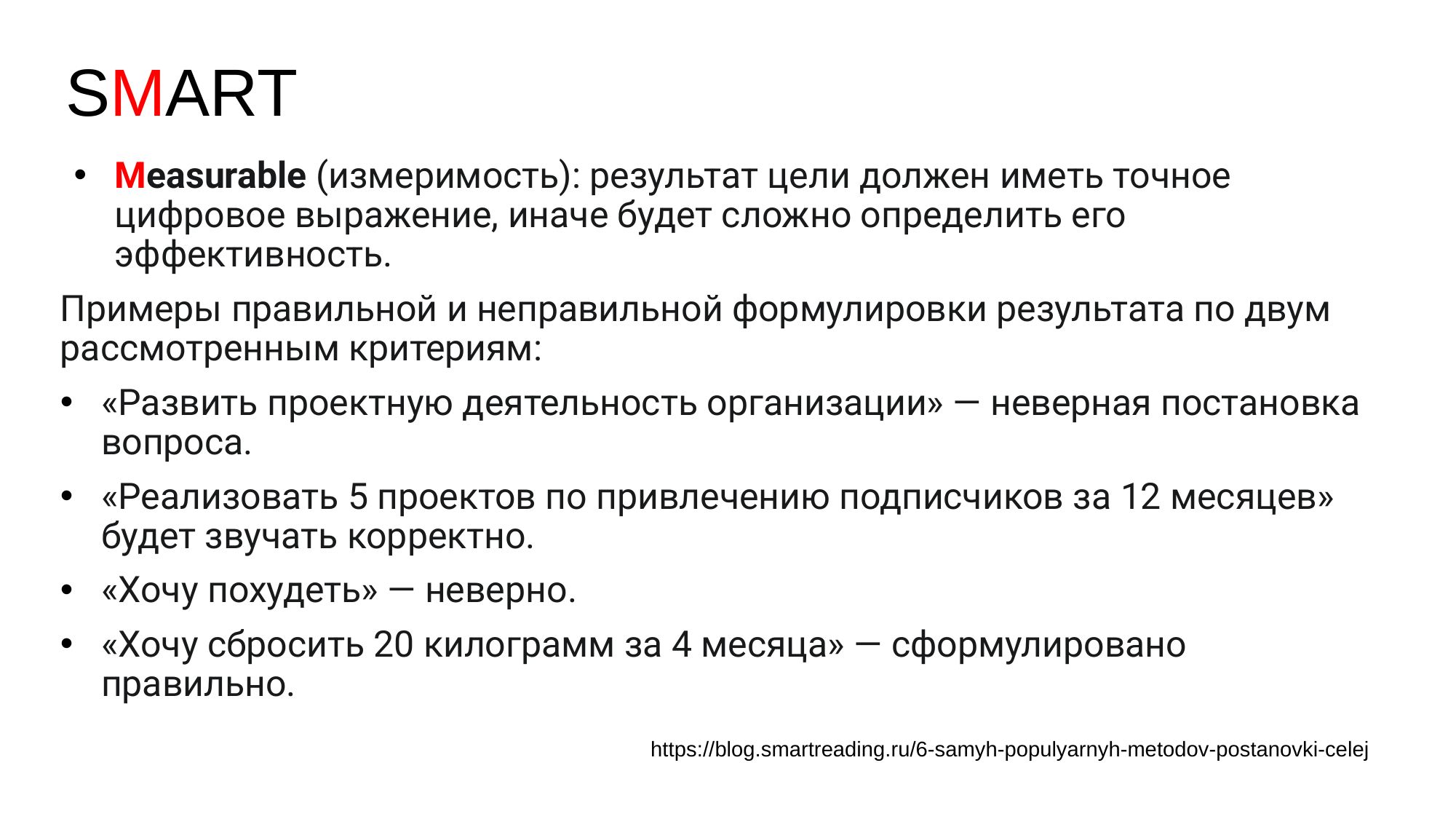

# SMART
Measurable (измеримость): результат цели должен иметь точное цифровое выражение, иначе будет сложно определить его эффективность.
Примеры правильной и неправильной формулировки результата по двум рассмотренным критериям:
«Развить проектную деятельность организации» — неверная постановка вопроса.
«Реализовать 5 проектов по привлечению подписчиков за 12 месяцев» будет звучать корректно.
«Хочу похудеть» — неверно.
«Хочу сбросить 20 килограмм за 4 месяца» — сформулировано правильно.

https://blog.smartreading.ru/6-samyh-populyarnyh-metodov-postanovki-celej